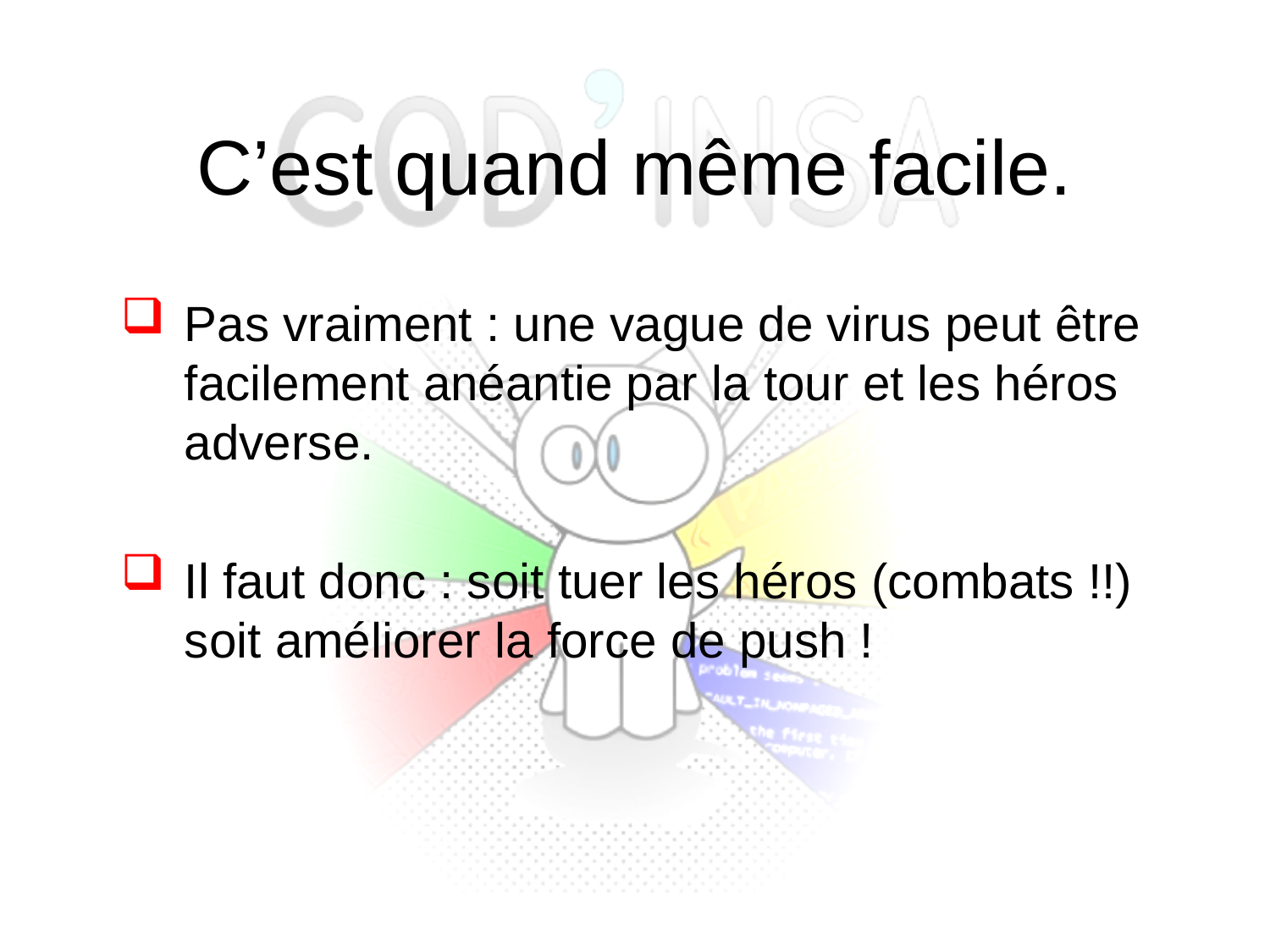

C’est quand même facile.
Pas vraiment : une vague de virus peut être facilement anéantie par la tour et les héros adverse.

Il faut donc : soit tuer les héros (combats !!) soit améliorer la force de push !